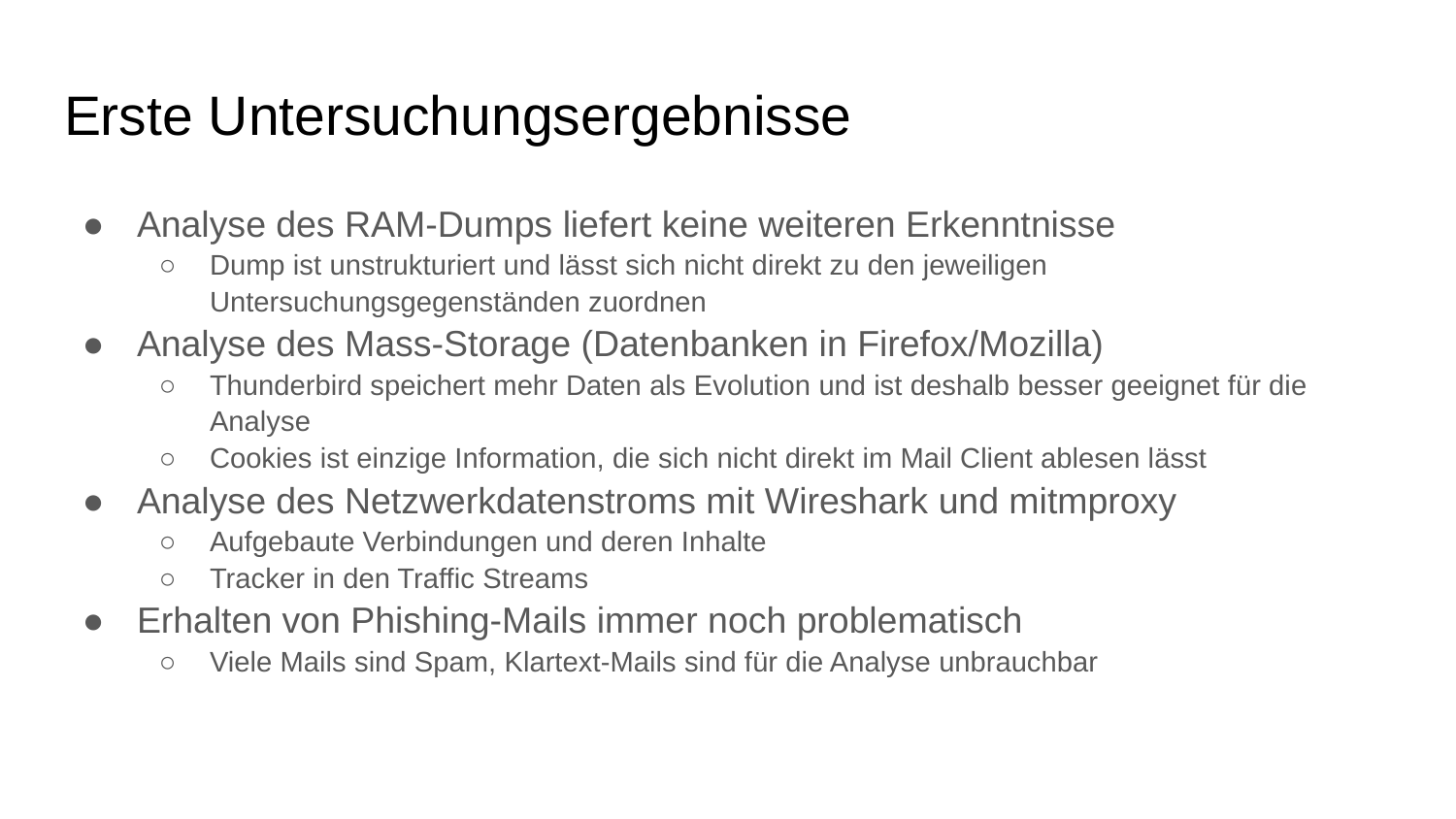

# Erste Untersuchungsergebnisse
Analyse des RAM-Dumps liefert keine weiteren Erkenntnisse
Dump ist unstrukturiert und lässt sich nicht direkt zu den jeweiligen Untersuchungsgegenständen zuordnen
Analyse des Mass-Storage (Datenbanken in Firefox/Mozilla)
Thunderbird speichert mehr Daten als Evolution und ist deshalb besser geeignet für die Analyse
Cookies ist einzige Information, die sich nicht direkt im Mail Client ablesen lässt
Analyse des Netzwerkdatenstroms mit Wireshark und mitmproxy
Aufgebaute Verbindungen und deren Inhalte
Tracker in den Traffic Streams
Erhalten von Phishing-Mails immer noch problematisch
Viele Mails sind Spam, Klartext-Mails sind für die Analyse unbrauchbar